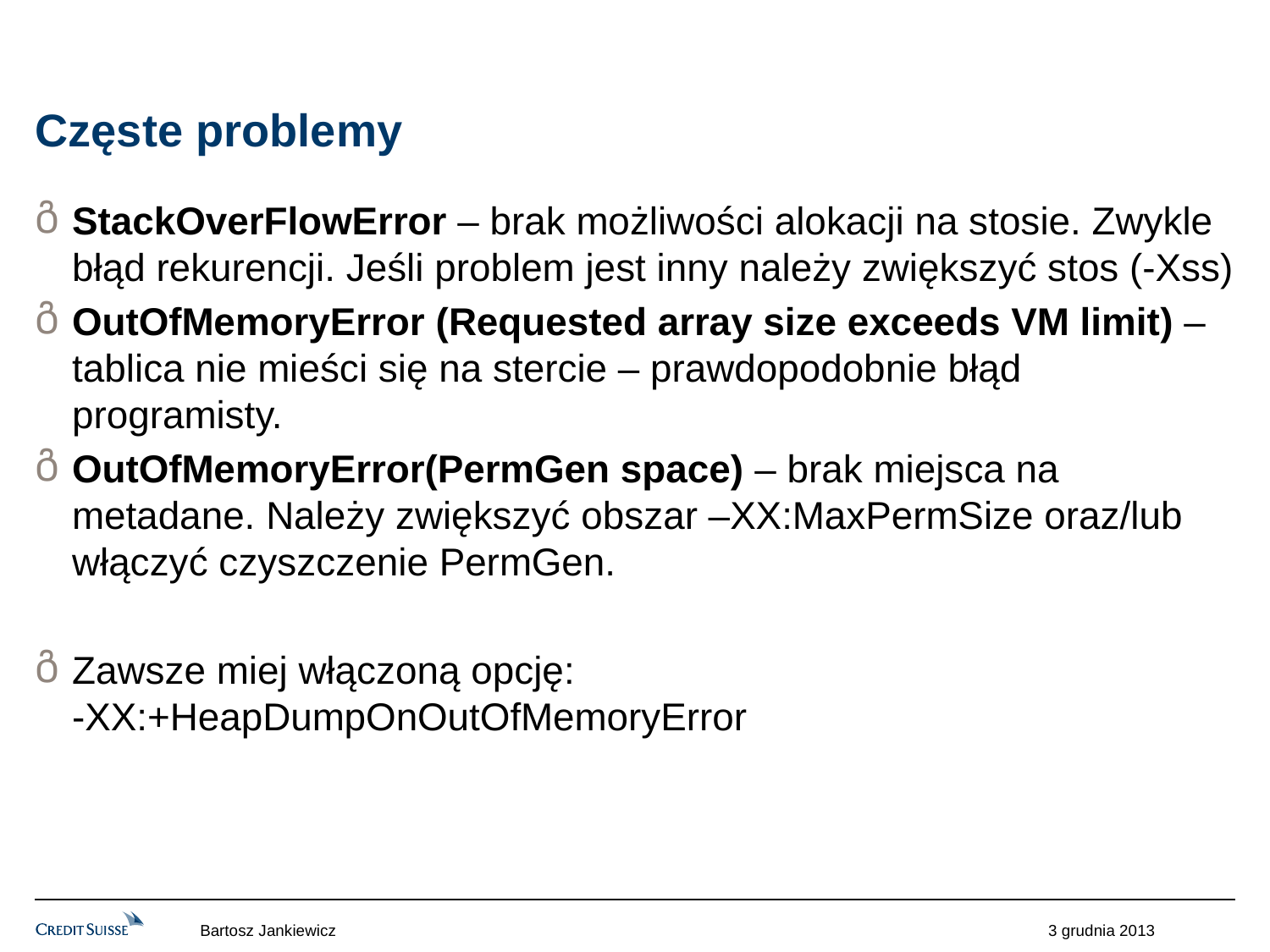

# Częste problemy
StackOverFlowError – brak możliwości alokacji na stosie. Zwykle błąd rekurencji. Jeśli problem jest inny należy zwiększyć stos (-Xss)
OutOfMemoryError (Requested array size exceeds VM limit) – tablica nie mieści się na stercie – prawdopodobnie błąd programisty.
OutOfMemoryError(PermGen space) – brak miejsca na metadane. Należy zwiększyć obszar –XX:MaxPermSize oraz/lub włączyć czyszczenie PermGen.

Zawsze miej włączoną opcję:
-XX:+HeapDumpOnOutOfMemoryError
Bartosz Jankiewicz
3 grudnia 2013